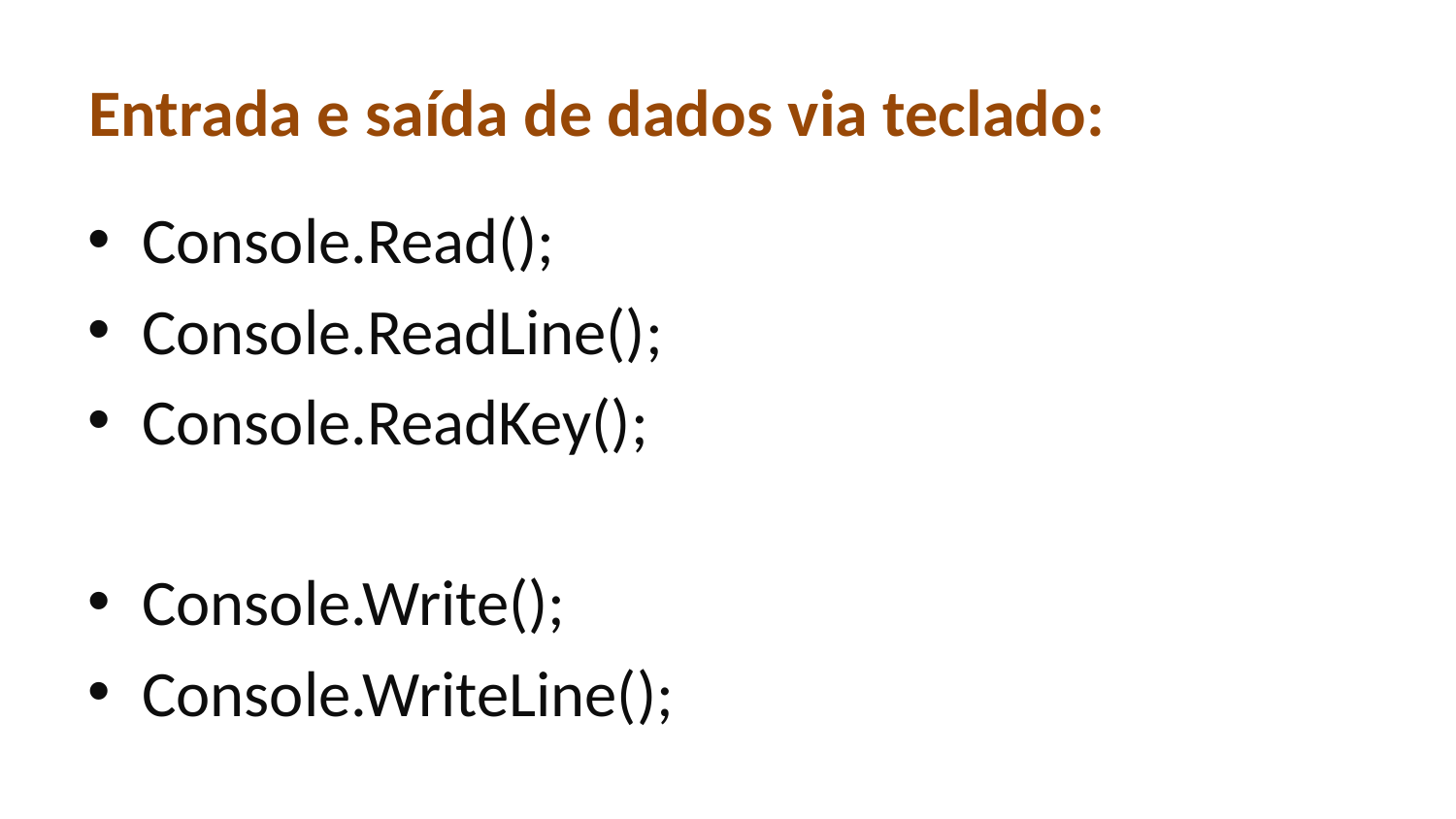

# Entrada e saída de dados via teclado:
Console.Read();
Console.ReadLine();
Console.ReadKey();

Console.Write();
Console.WriteLine();